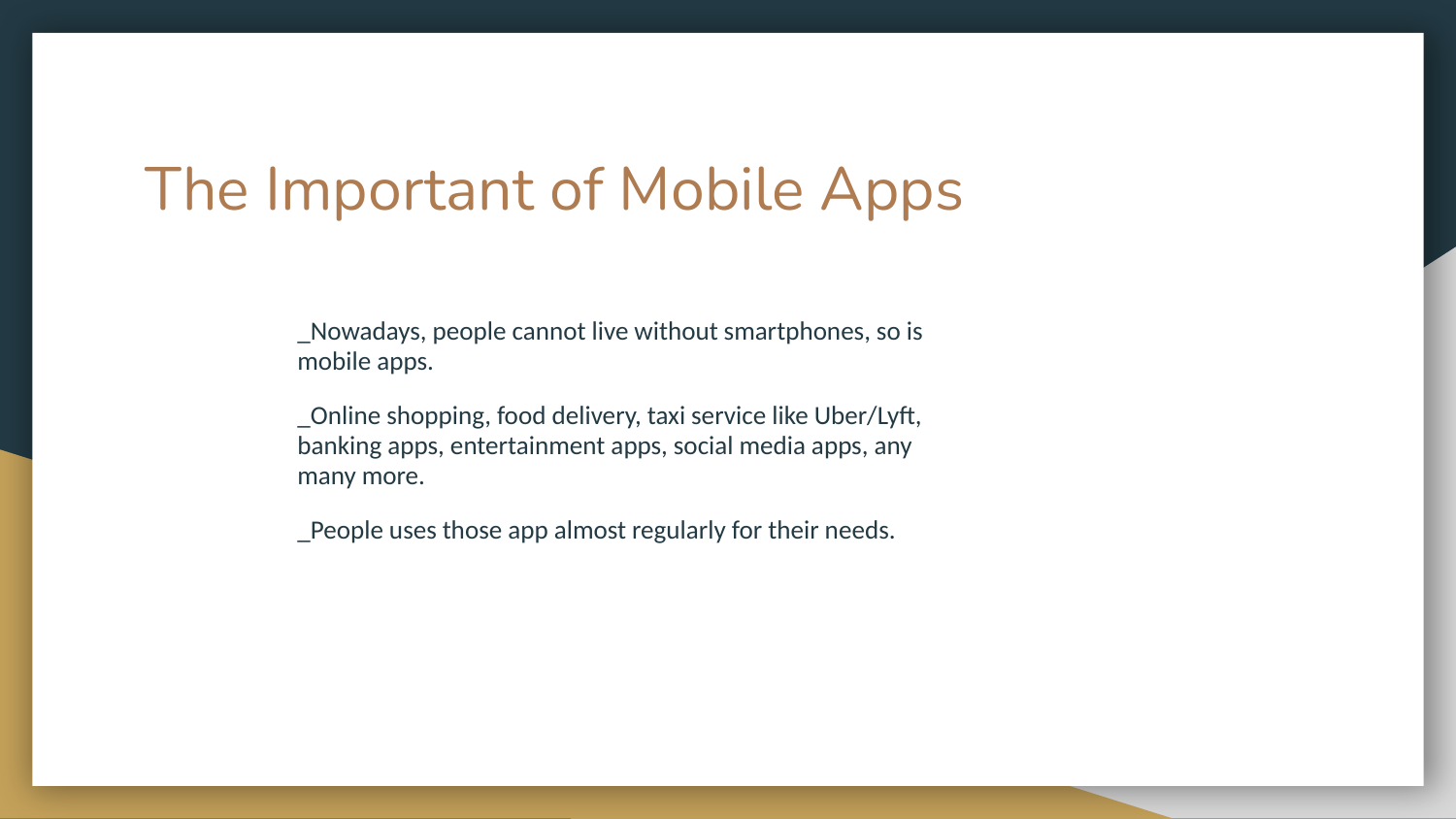

# The Important of Mobile Apps
_Nowadays, people cannot live without smartphones, so is mobile apps.
_Online shopping, food delivery, taxi service like Uber/Lyft, banking apps, entertainment apps, social media apps, any many more.
_People uses those app almost regularly for their needs.